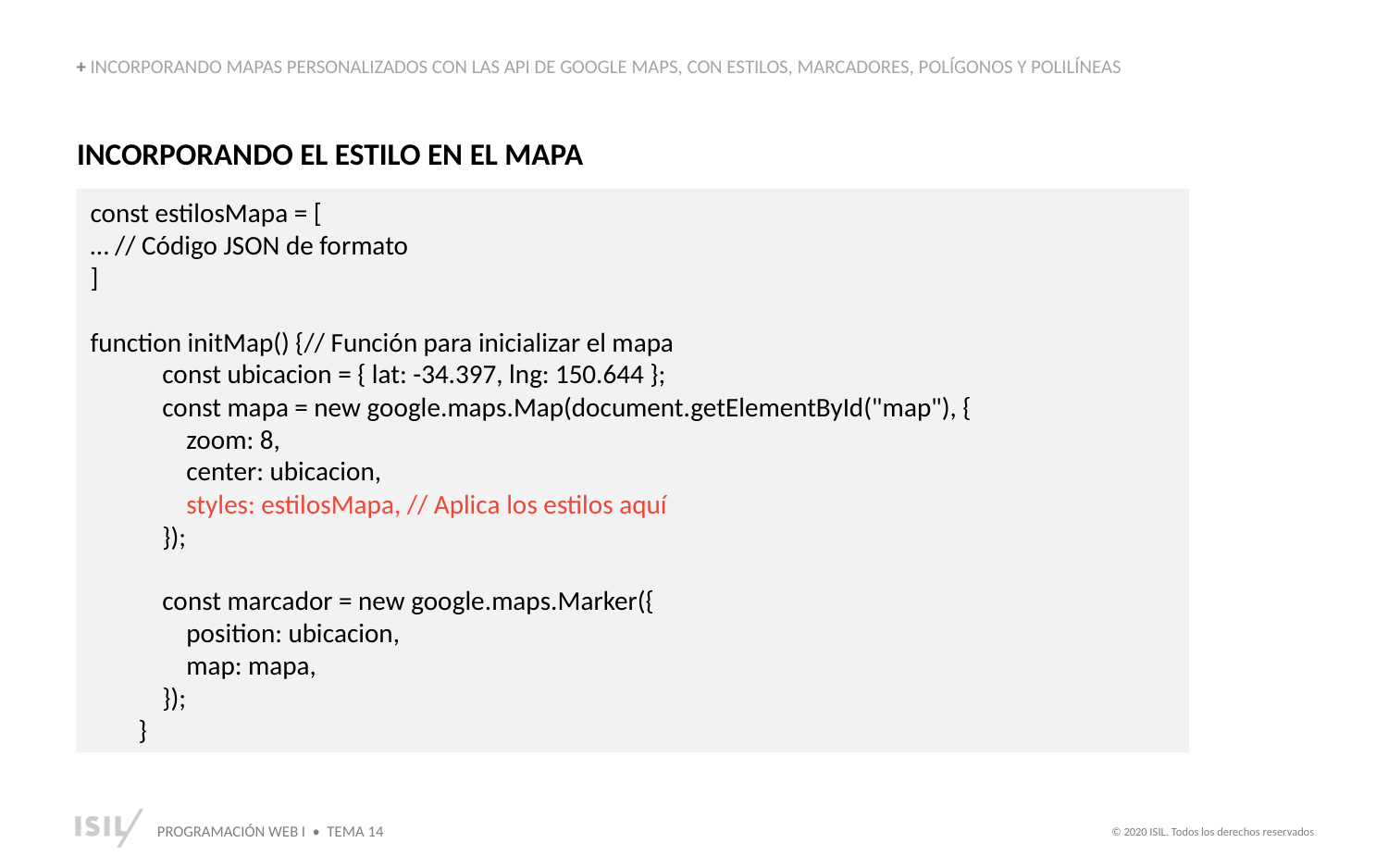

+ INCORPORANDO MAPAS PERSONALIZADOS CON LAS API DE GOOGLE MAPS, CON ESTILOS, MARCADORES, POLÍGONOS Y POLILÍNEAS

INCORPORANDO EL ESTILO EN EL MAPA
const estilosMapa = [
… // Código JSON de formato
]

function initMap() {// Función para inicializar el mapa
            const ubicacion = { lat: -34.397, lng: 150.644 };
            const mapa = new google.maps.Map(document.getElementById("map"), {
                zoom: 8,
                center: ubicacion,
                styles: estilosMapa, // Aplica los estilos aquí
            });

            const marcador = new google.maps.Marker({
                position: ubicacion,
                map: mapa,
            });
        }